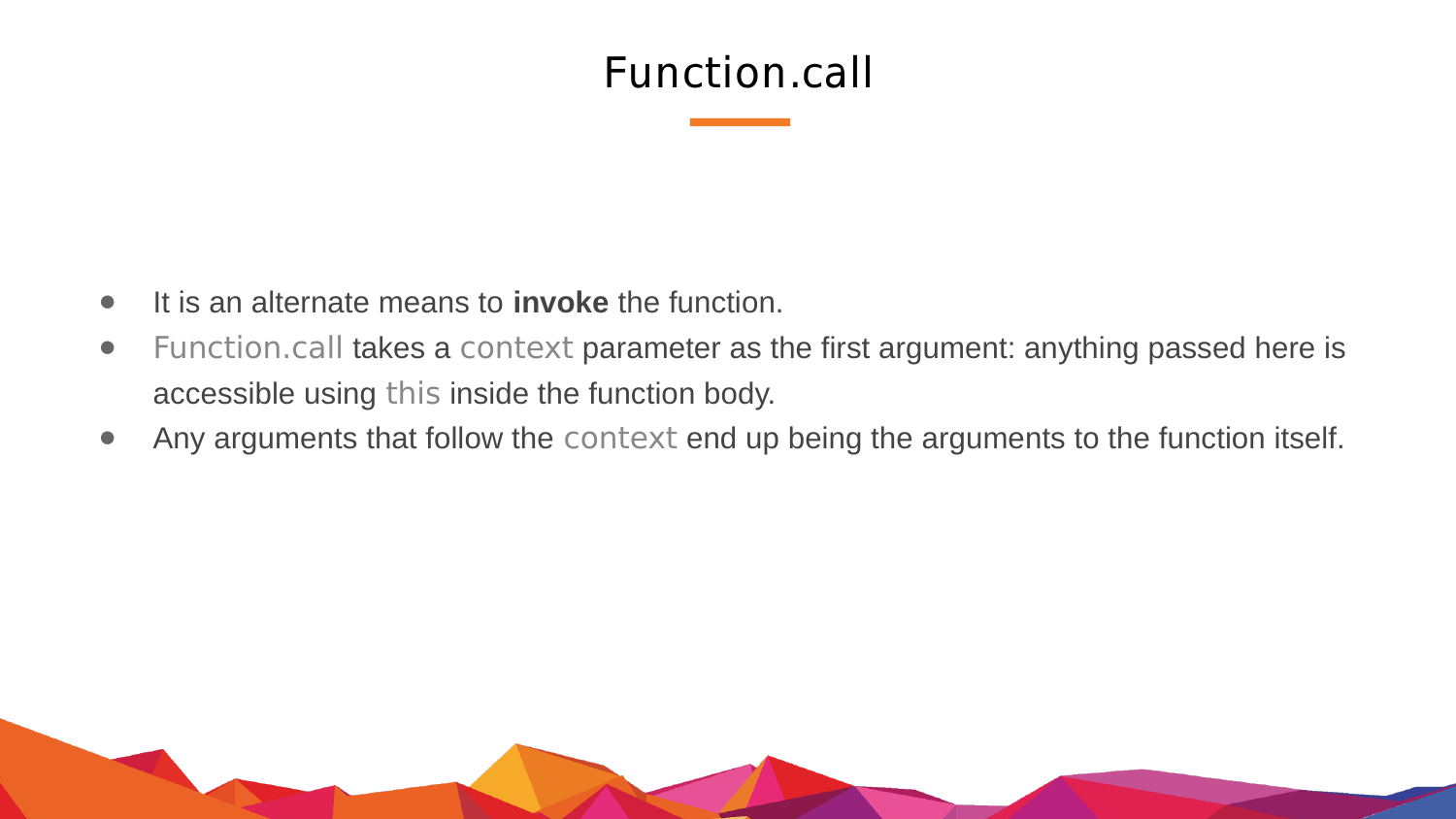

# Function.call
It is an alternate means to invoke the function.
Function.call takes a context parameter as the first argument: anything passed here is accessible using this inside the function body.
Any arguments that follow the context end up being the arguments to the function itself.